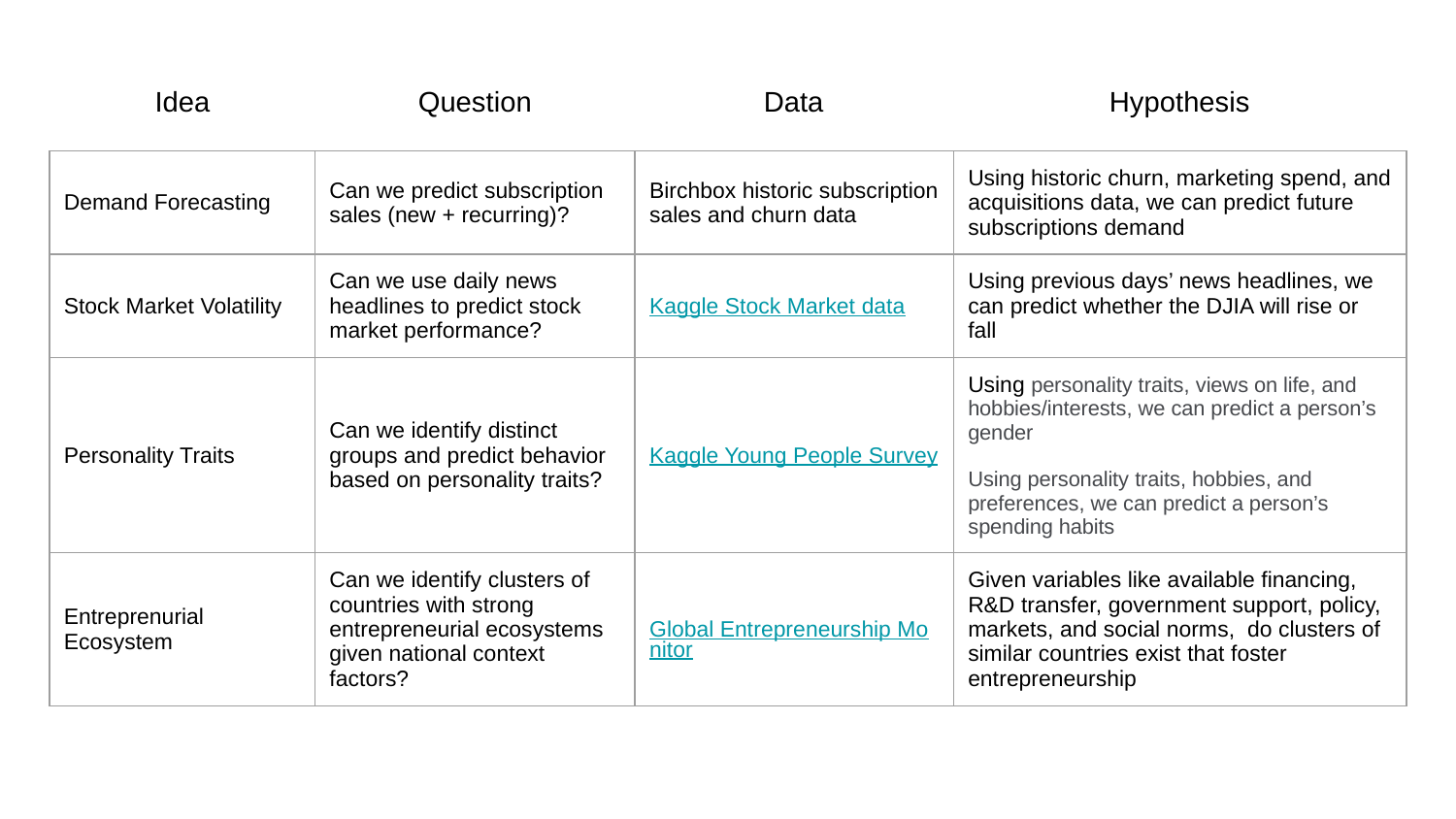

Idea
Question
Data
Hypothesis
| Demand Forecasting | Can we predict subscription sales (new + recurring)? | Birchbox historic subscription sales and churn data | Using historic churn, marketing spend, and acquisitions data, we can predict future subscriptions demand |
| --- | --- | --- | --- |
| Stock Market Volatility | Can we use daily news headlines to predict stock market performance? | Kaggle Stock Market data | Using previous days’ news headlines, we can predict whether the DJIA will rise or fall |
| Personality Traits | Can we identify distinct groups and predict behavior based on personality traits? | Kaggle Young People Survey | Using personality traits, views on life, and hobbies/interests, we can predict a person’s gender Using personality traits, hobbies, and preferences, we can predict a person’s spending habits |
| Entreprenurial Ecosystem | Can we identify clusters of countries with strong entrepreneurial ecosystems given national context factors? | Global Entrepreneurship Monitor | Given variables like available financing, R&D transfer, government support, policy, markets, and social norms, do clusters of similar countries exist that foster entrepreneurship |